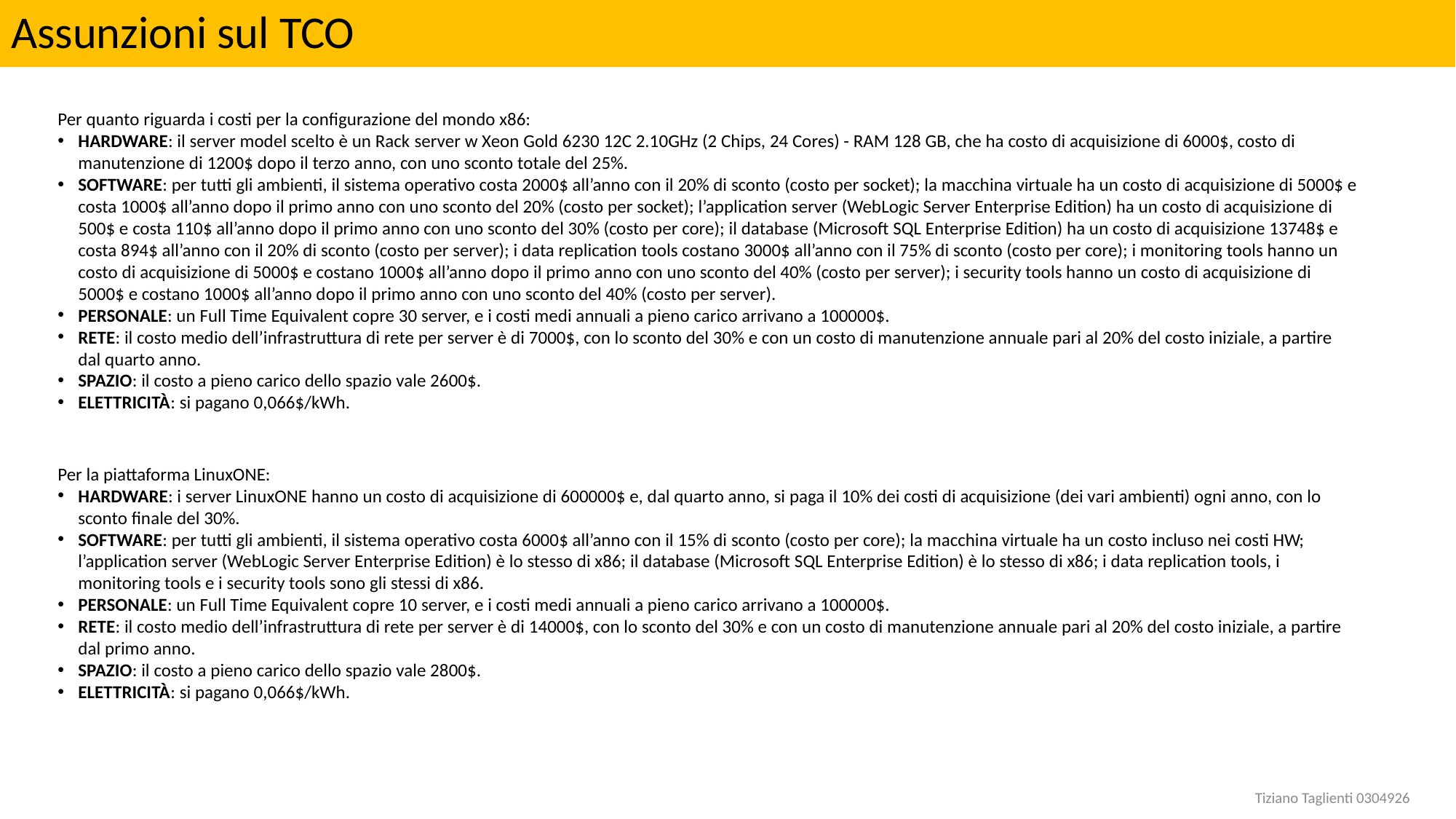

Assunzioni sul TCO
Per quanto riguarda i costi per la configurazione del mondo x86:
HARDWARE: il server model scelto è un Rack server w Xeon Gold 6230 12C 2.10GHz (2 Chips, 24 Cores) - RAM 128 GB, che ha costo di acquisizione di 6000$, costo di manutenzione di 1200$ dopo il terzo anno, con uno sconto totale del 25%.
SOFTWARE: per tutti gli ambienti, il sistema operativo costa 2000$ all’anno con il 20% di sconto (costo per socket); la macchina virtuale ha un costo di acquisizione di 5000$ e costa 1000$ all’anno dopo il primo anno con uno sconto del 20% (costo per socket); l’application server (WebLogic Server Enterprise Edition) ha un costo di acquisizione di 500$ e costa 110$ all’anno dopo il primo anno con uno sconto del 30% (costo per core); il database (Microsoft SQL Enterprise Edition) ha un costo di acquisizione 13748$ e costa 894$ all’anno con il 20% di sconto (costo per server); i data replication tools costano 3000$ all’anno con il 75% di sconto (costo per core); i monitoring tools hanno un costo di acquisizione di 5000$ e costano 1000$ all’anno dopo il primo anno con uno sconto del 40% (costo per server); i security tools hanno un costo di acquisizione di 5000$ e costano 1000$ all’anno dopo il primo anno con uno sconto del 40% (costo per server).
PERSONALE: un Full Time Equivalent copre 30 server, e i costi medi annuali a pieno carico arrivano a 100000$.
RETE: il costo medio dell’infrastruttura di rete per server è di 7000$, con lo sconto del 30% e con un costo di manutenzione annuale pari al 20% del costo iniziale, a partire dal quarto anno.
SPAZIO: il costo a pieno carico dello spazio vale 2600$.
ELETTRICITÀ: si pagano 0,066$/kWh.
Per la piattaforma LinuxONE:
HARDWARE: i server LinuxONE hanno un costo di acquisizione di 600000$ e, dal quarto anno, si paga il 10% dei costi di acquisizione (dei vari ambienti) ogni anno, con lo sconto finale del 30%.
SOFTWARE: per tutti gli ambienti, il sistema operativo costa 6000$ all’anno con il 15% di sconto (costo per core); la macchina virtuale ha un costo incluso nei costi HW; l’application server (WebLogic Server Enterprise Edition) è lo stesso di x86; il database (Microsoft SQL Enterprise Edition) è lo stesso di x86; i data replication tools, i monitoring tools e i security tools sono gli stessi di x86.
PERSONALE: un Full Time Equivalent copre 10 server, e i costi medi annuali a pieno carico arrivano a 100000$.
RETE: il costo medio dell’infrastruttura di rete per server è di 14000$, con lo sconto del 30% e con un costo di manutenzione annuale pari al 20% del costo iniziale, a partire dal primo anno.
SPAZIO: il costo a pieno carico dello spazio vale 2800$.
ELETTRICITÀ: si pagano 0,066$/kWh.
Tiziano Taglienti 0304926